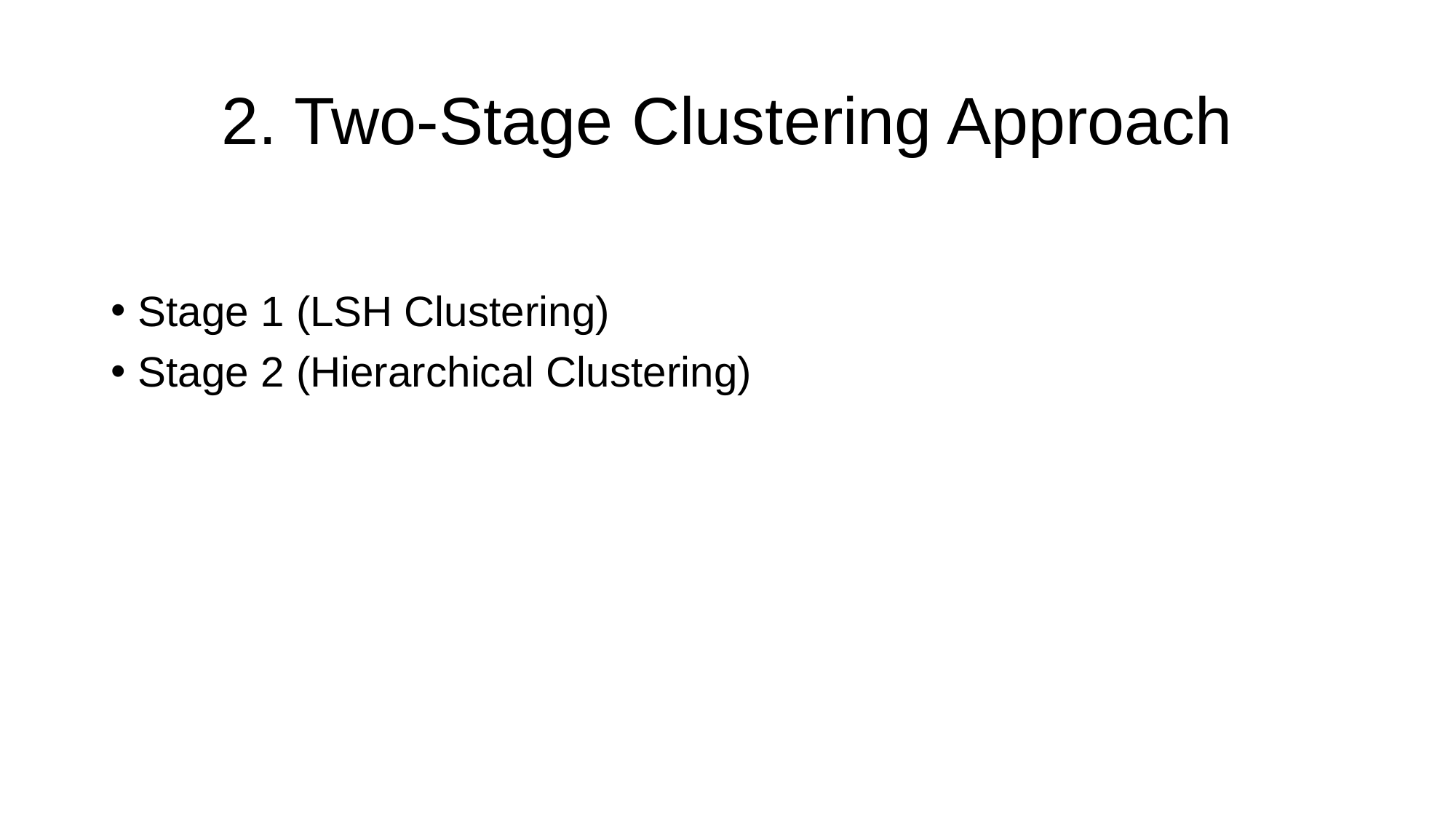

# 2. Two-Stage Clustering Approach
Stage 1 (LSH Clustering)
Stage 2 (Hierarchical Clustering)